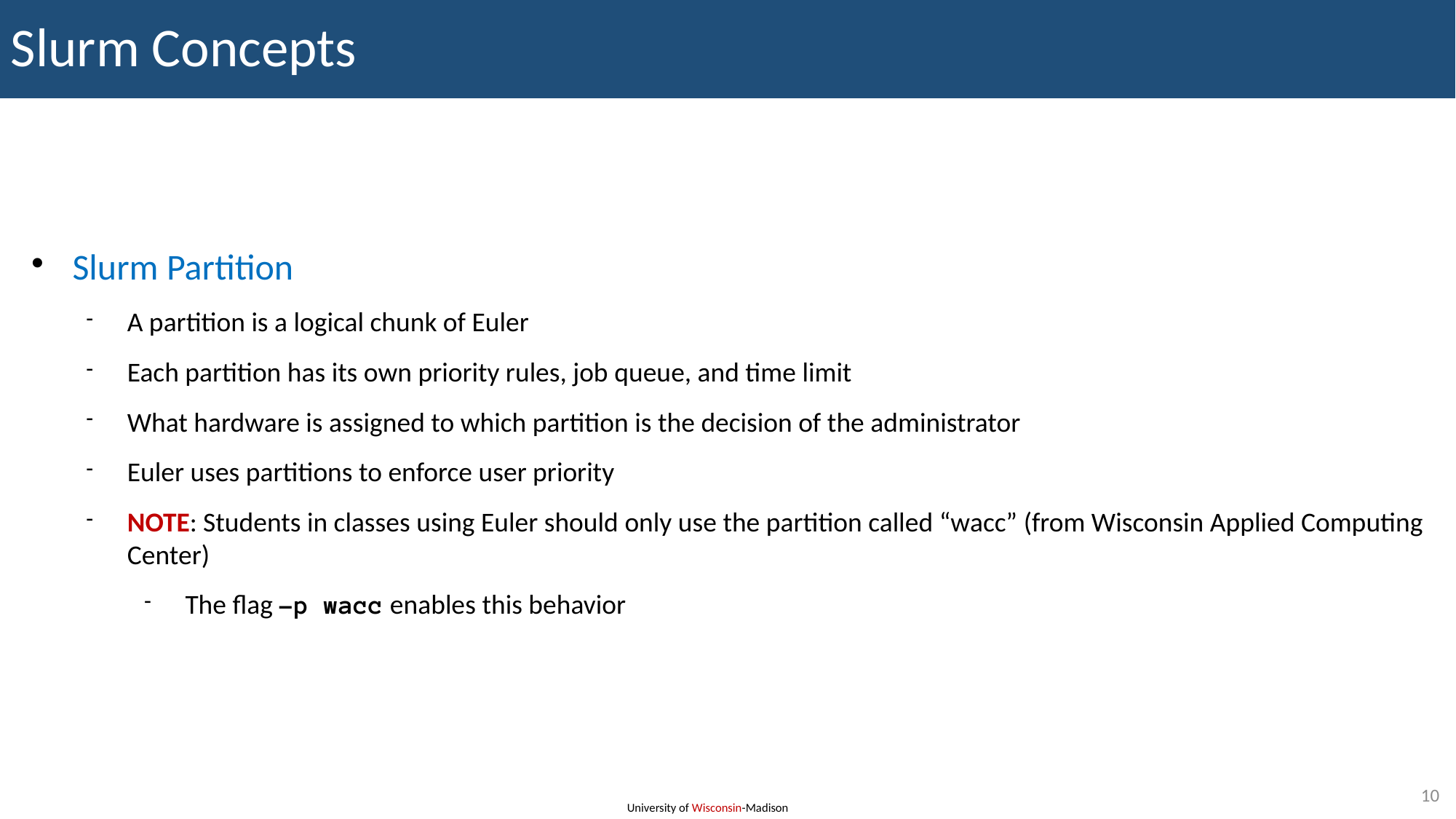

Slurm Concepts

Slurm Partition
A partition is a logical chunk of Euler
Each partition has its own priority rules, job queue, and time limit
What hardware is assigned to which partition is the decision of the administrator
Euler uses partitions to enforce user priority
NOTE: Students in classes using Euler should only use the partition called “wacc” (from Wisconsin Applied Computing Center)
The flag -p wacc enables this behavior

10